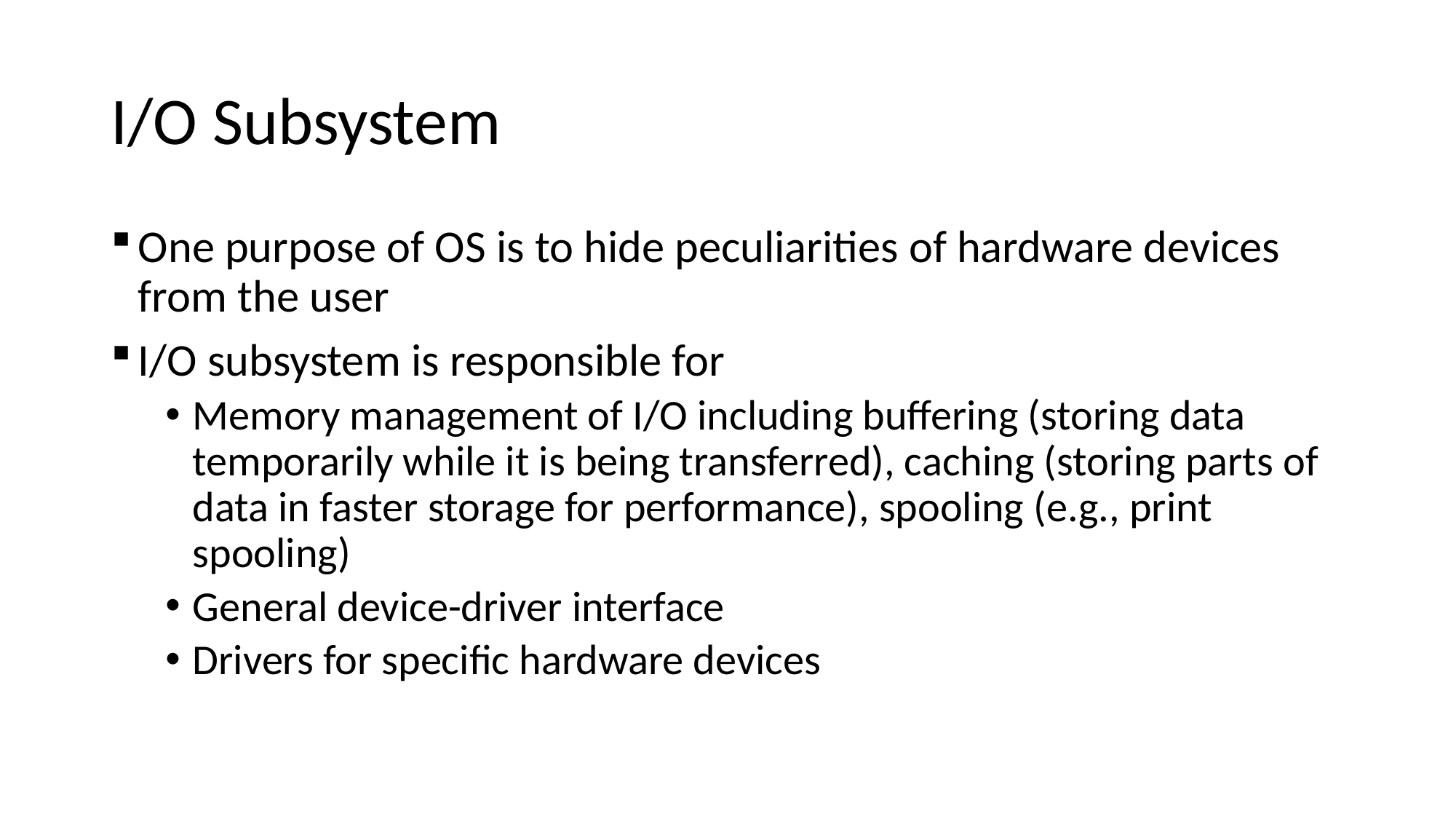

# I/O Subsystem
One purpose of OS is to hide peculiarities of hardware devices from the user
I/O subsystem is responsible for
Memory management of I/O including buffering (storing data temporarily while it is being transferred), caching (storing parts of data in faster storage for performance), spooling (e.g., print spooling)
General device-driver interface
Drivers for specific hardware devices